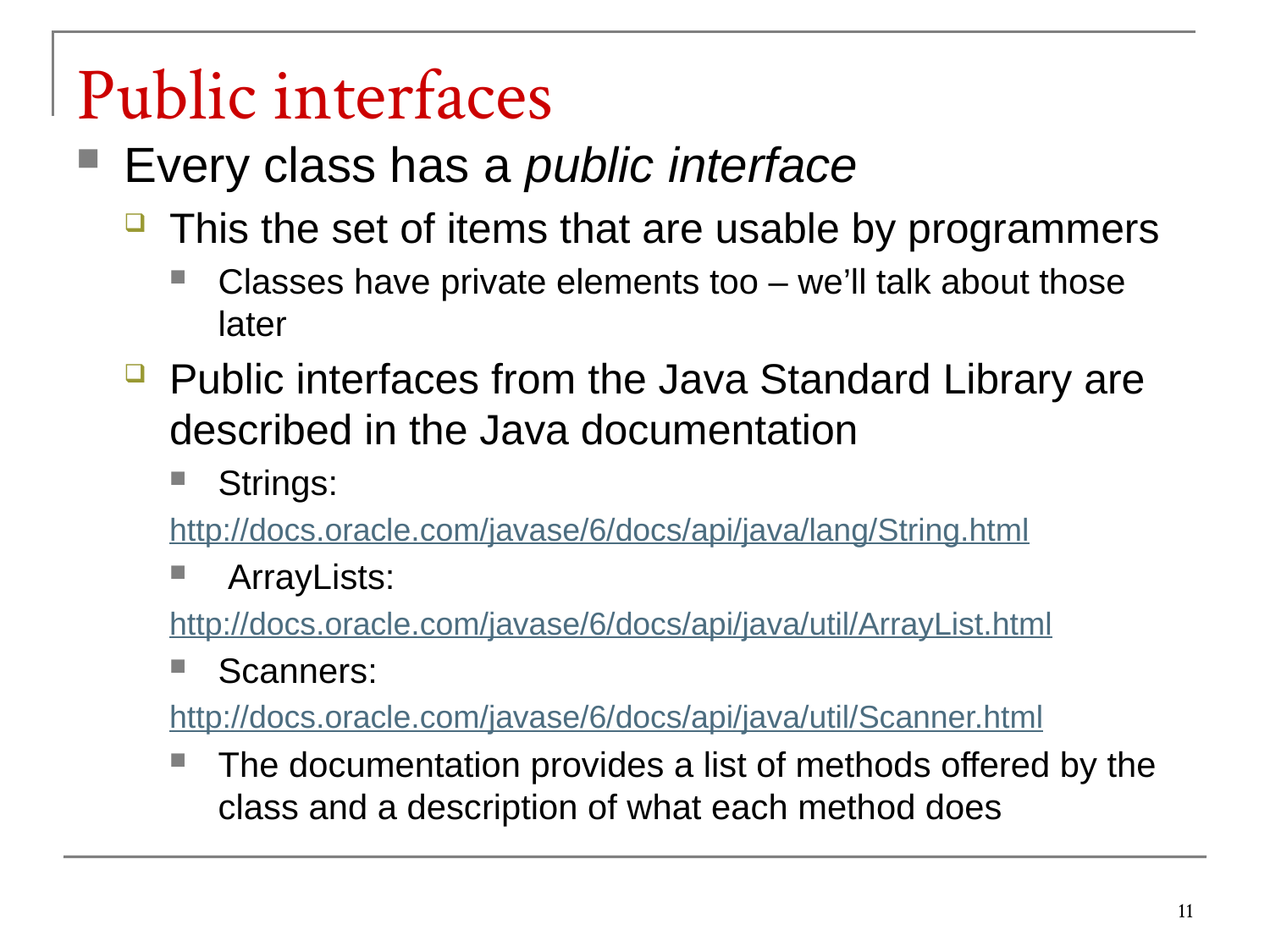

# Public interfaces
Every class has a public interface
This the set of items that are usable by programmers
Classes have private elements too – we’ll talk about those later
Public interfaces from the Java Standard Library are described in the Java documentation
Strings:
http://docs.oracle.com/javase/6/docs/api/java/lang/String.html
 ArrayLists:
http://docs.oracle.com/javase/6/docs/api/java/util/ArrayList.html
Scanners:
http://docs.oracle.com/javase/6/docs/api/java/util/Scanner.html
The documentation provides a list of methods offered by the class and a description of what each method does

11